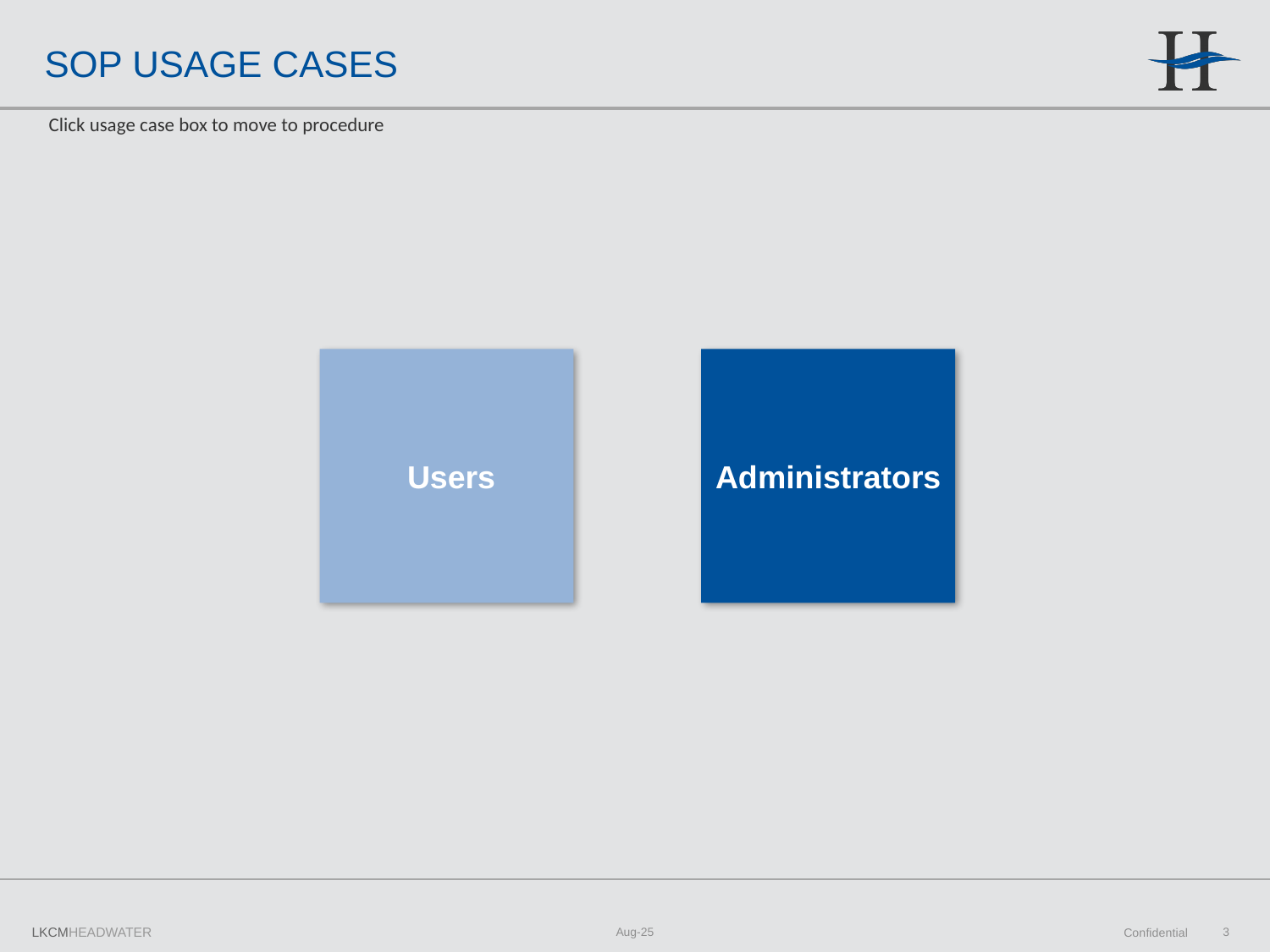

# SOP Usage cases
Click usage case box to move to procedure
 Users
Administrators

Aug-25
3